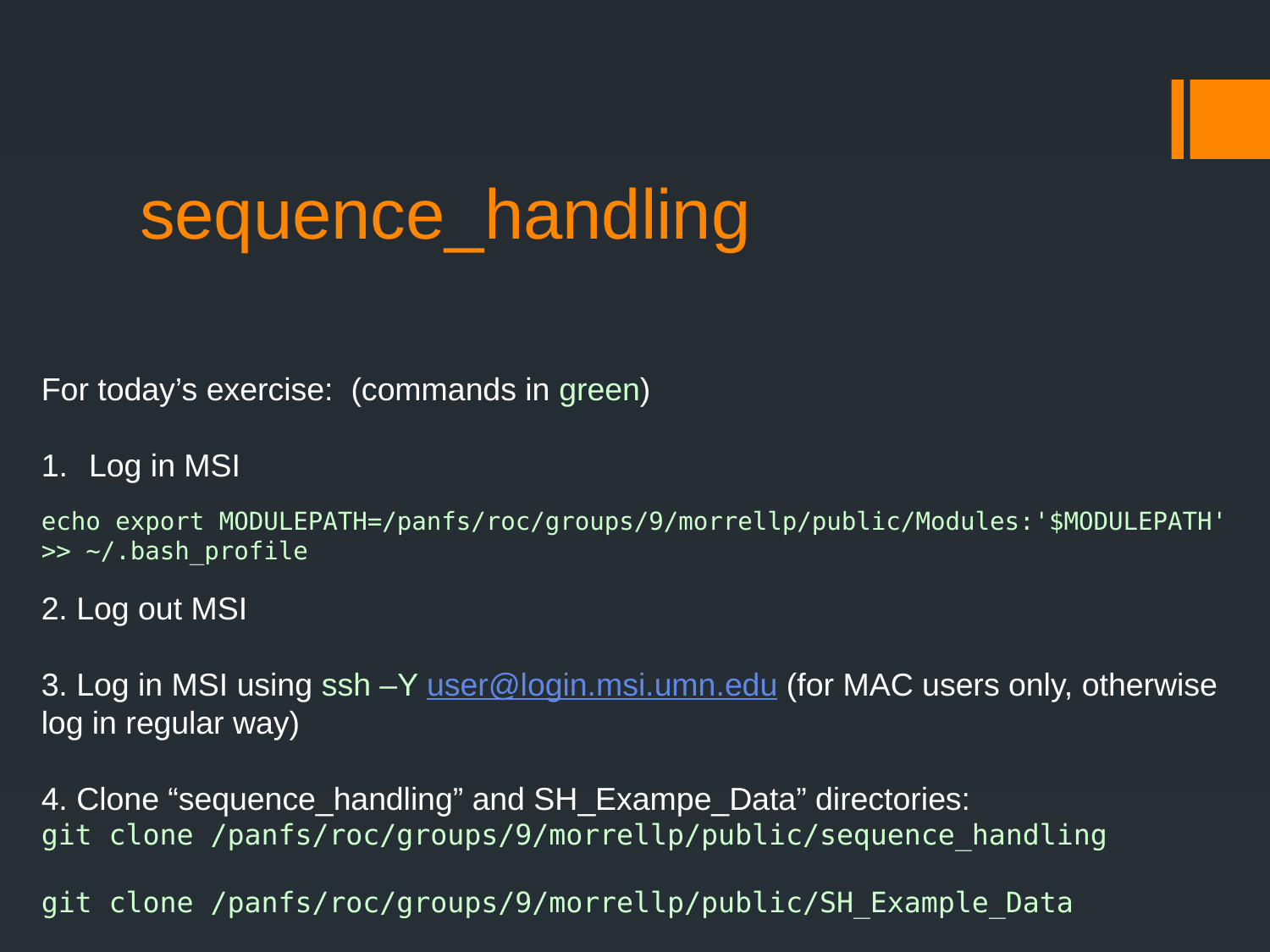

# sequence_handling
For today’s exercise:  (commands in green)

Log in MSI

echo export MODULEPATH=/panfs/roc/groups/9/morrellp/public/Modules:'$MODULEPATH' >> ~/.bash_profile

2. Log out MSI

3. Log in MSI using ssh –Y user@login.msi.umn.edu (for MAC users only, otherwise log in regular way)

4. Clone “sequence_handling” and SH_Exampe_Data” directories:
git clone /panfs/roc/groups/9/morrellp/public/sequence_handling

git clone /panfs/roc/groups/9/morrellp/public/SH_Example_Data